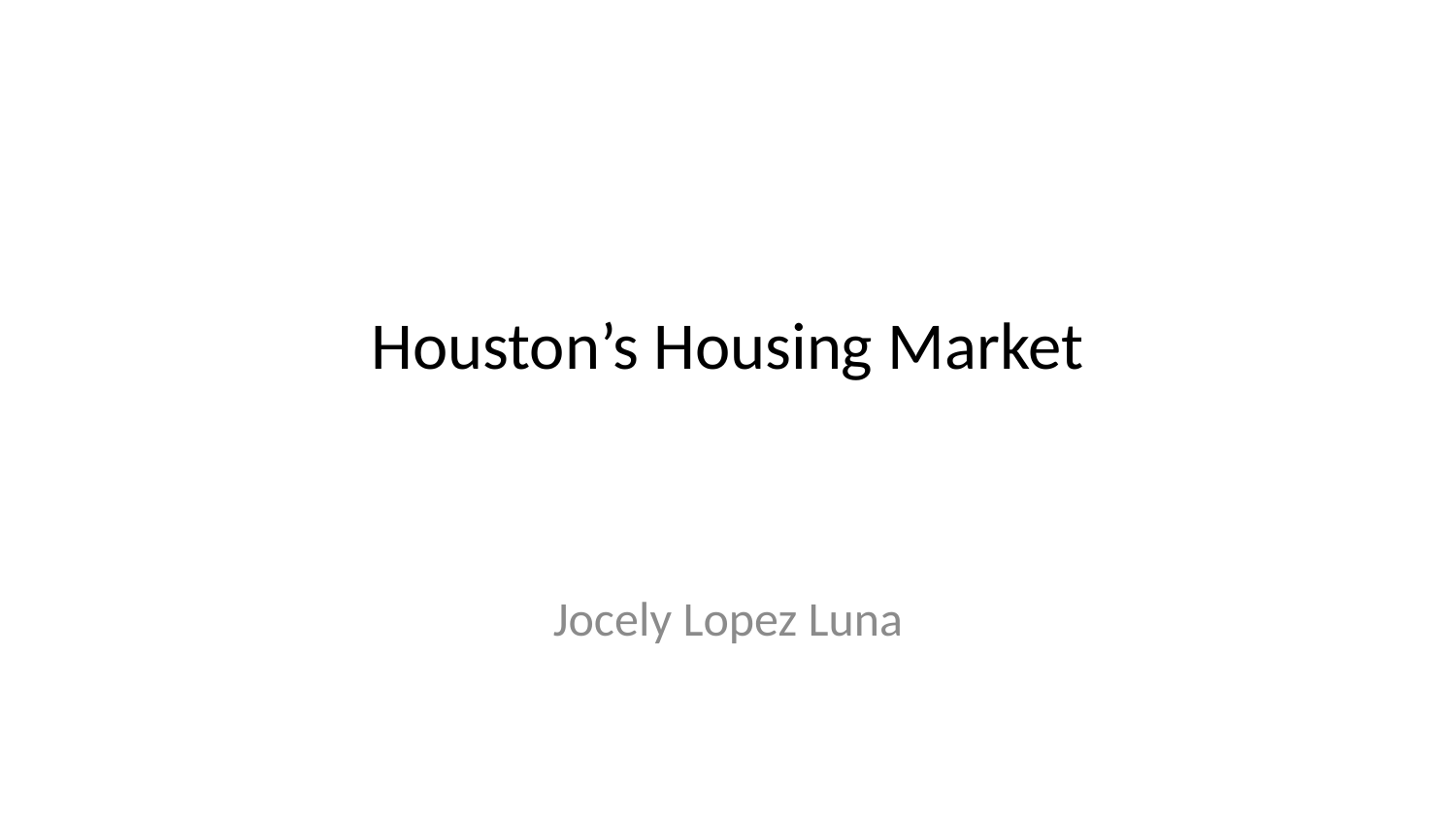

# Houston’s Housing Market
Jocely Lopez Luna